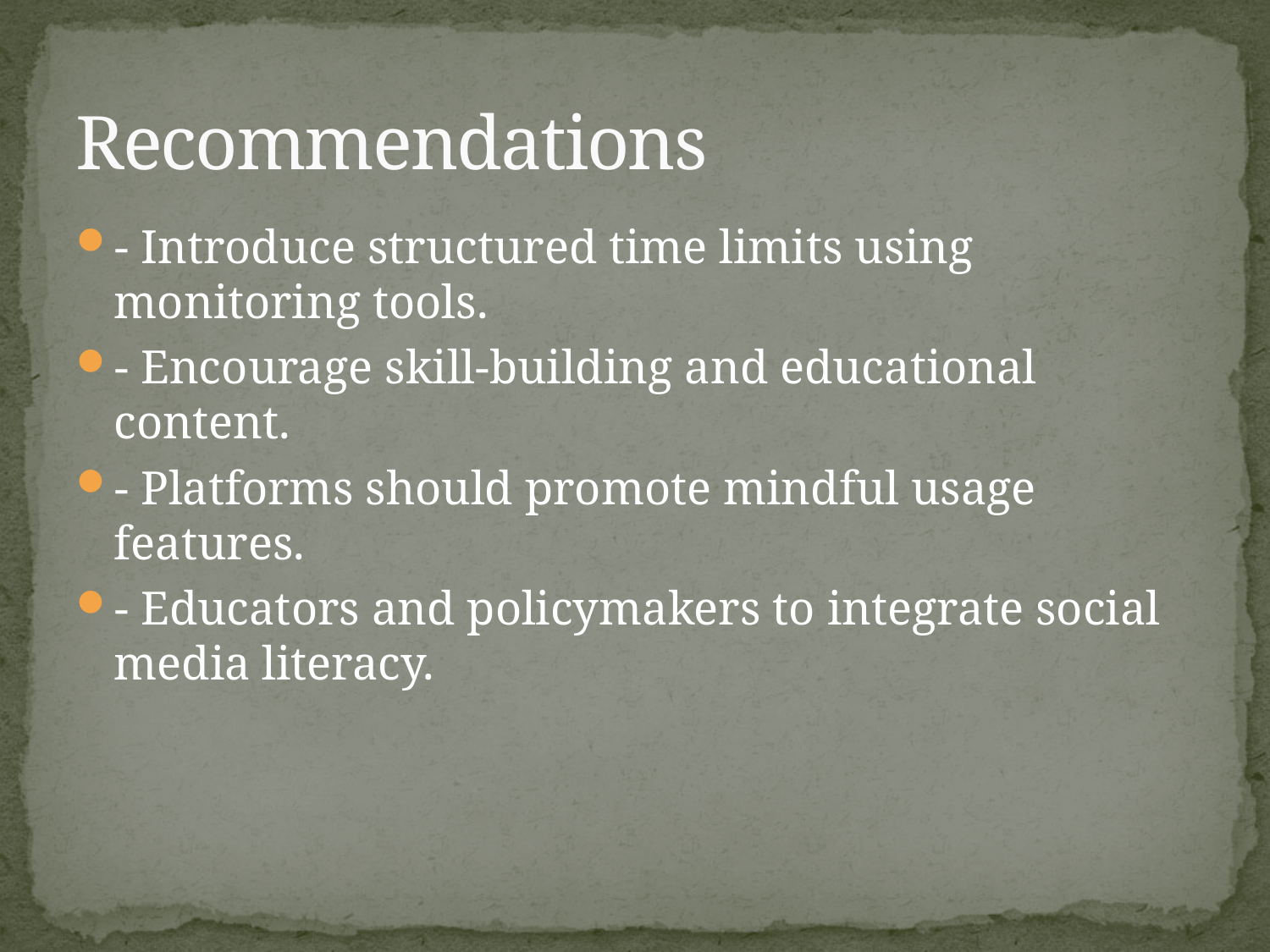

# Recommendations
- Introduce structured time limits using monitoring tools.
- Encourage skill-building and educational content.
- Platforms should promote mindful usage features.
- Educators and policymakers to integrate social media literacy.